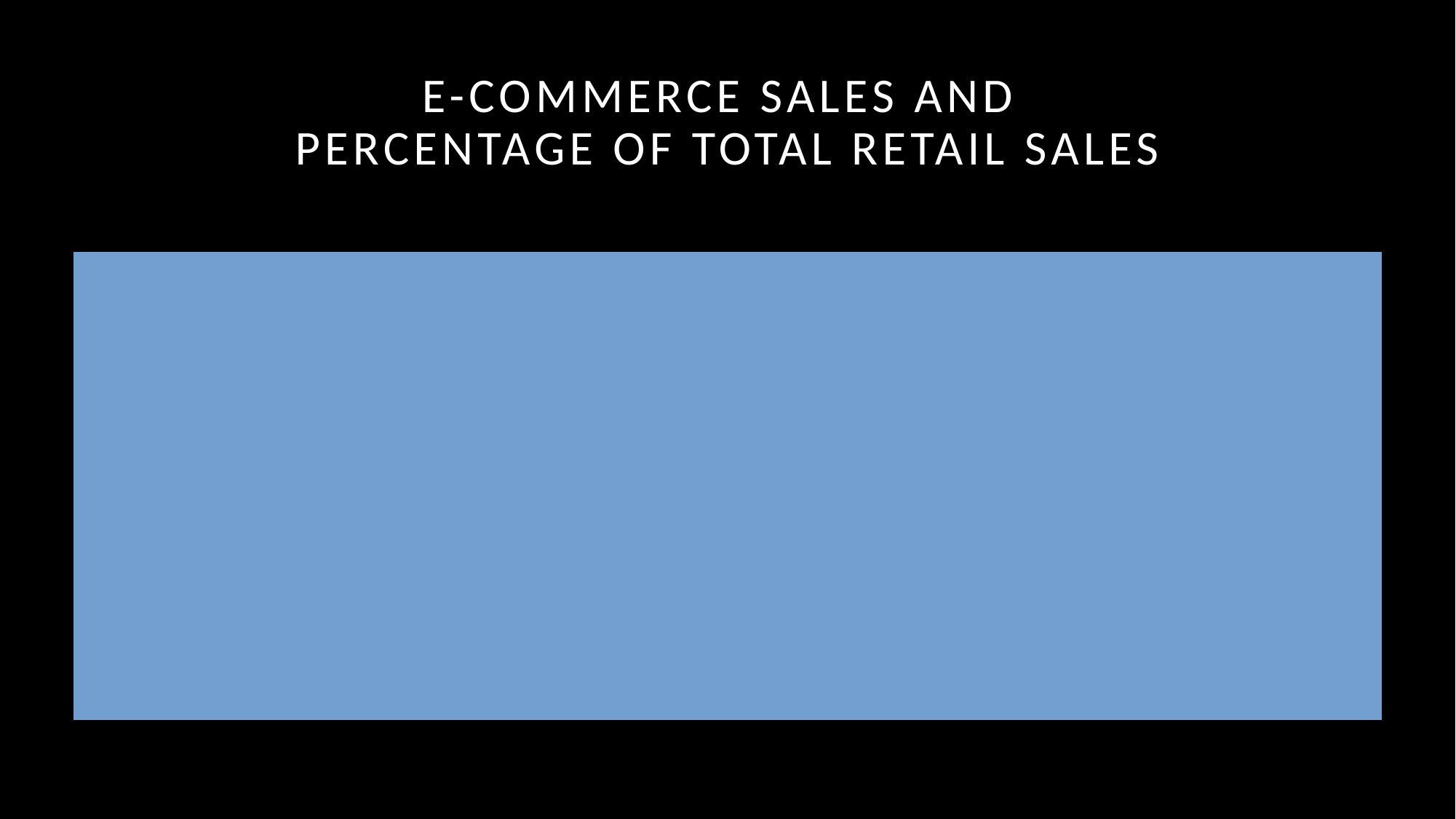

# E-commerce sales and percentage of total retail sales
Since 2010 e-commerce total revenue has increased every quarter
Highest % of retail sales ever in 2nd quarter of 2020, but total revenue continued to rise almost every quarter
2023 e-commerce total revenue = $1,102,700,000,000
2024 e-commerce total revenue so far (2 quarters) = $579,502,000,000